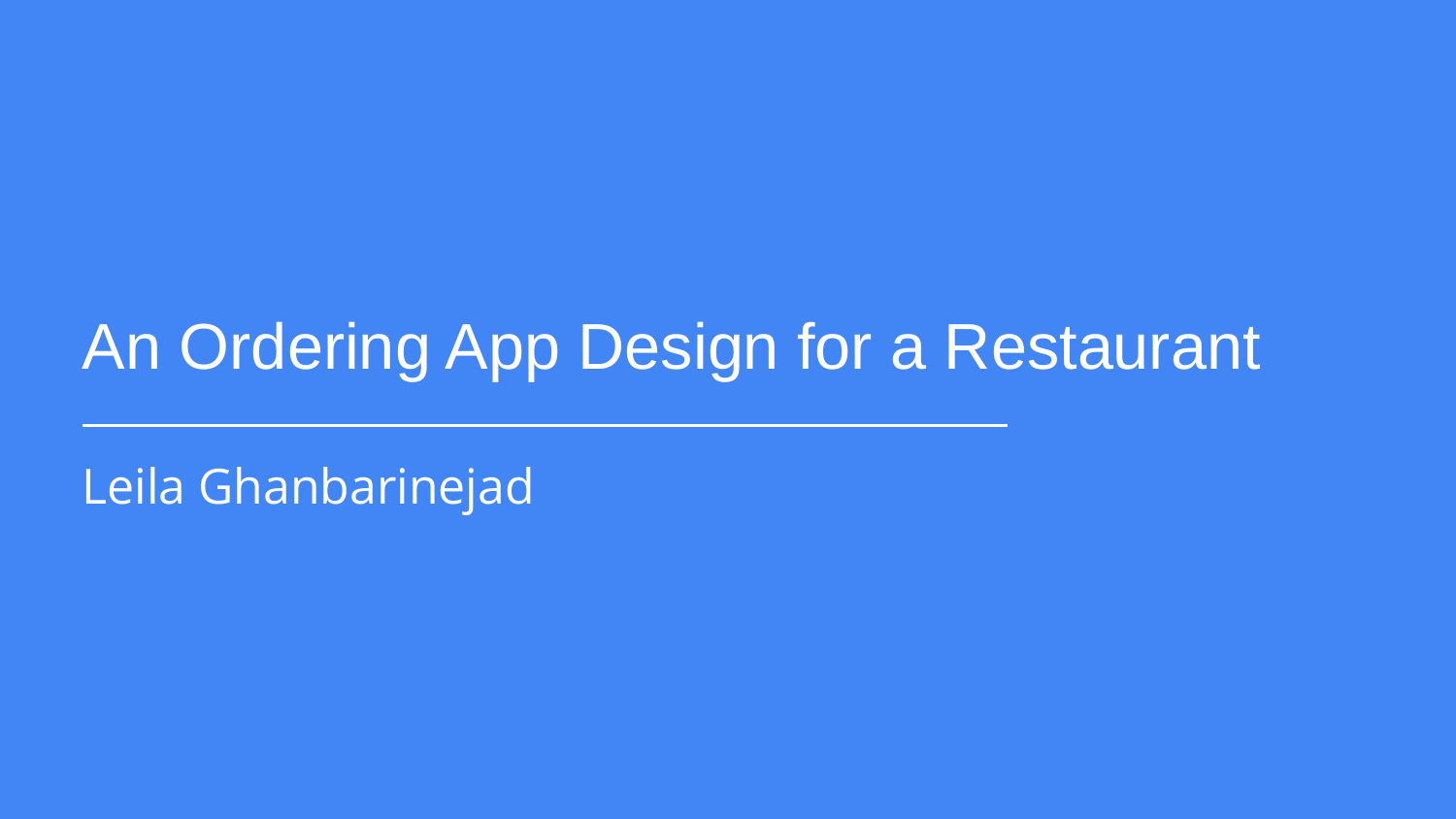

An Ordering App Design for a Restaurant
Leila Ghanbarinejad